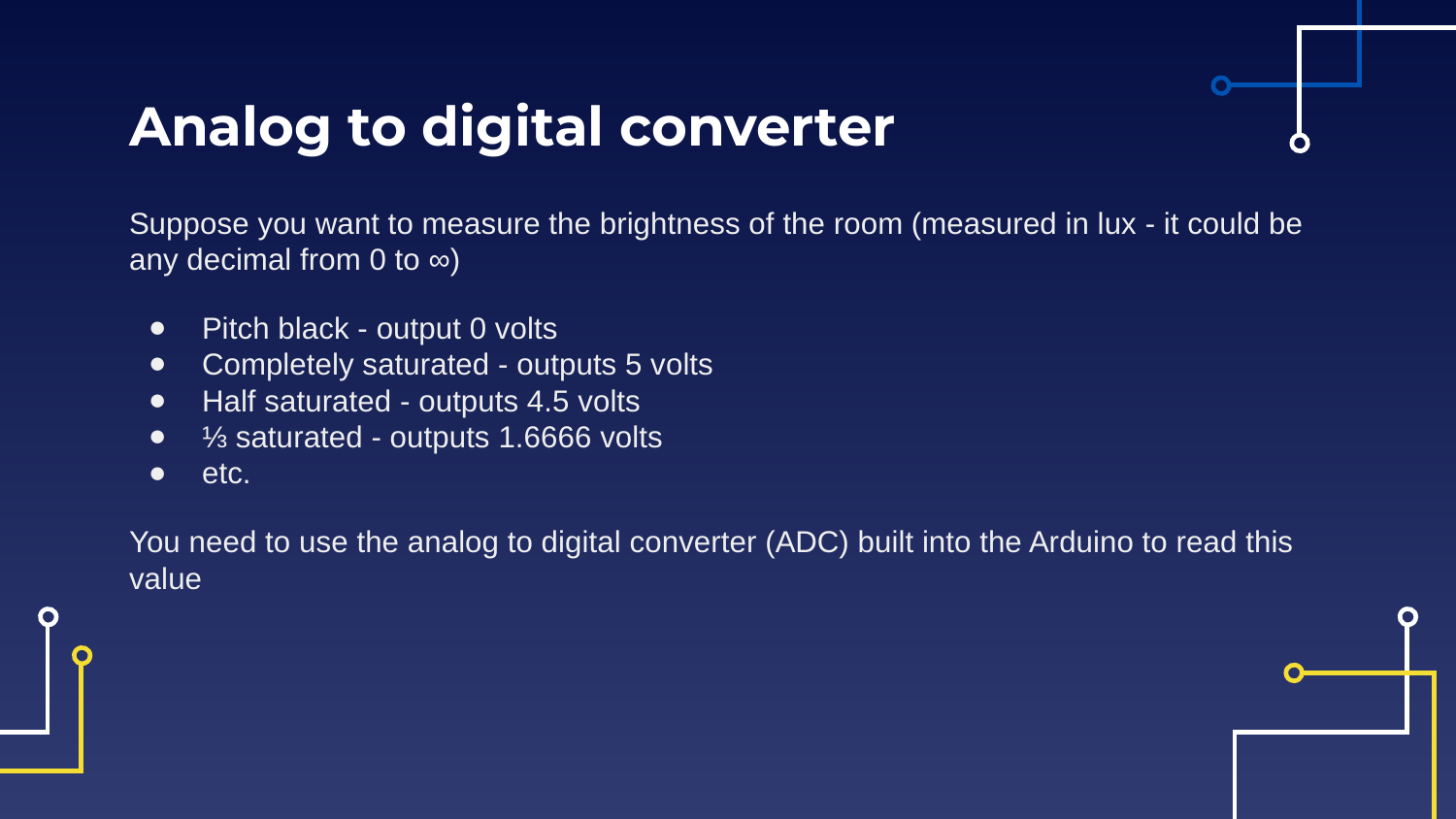

# Analog to digital converter
Suppose you want to measure the brightness of the room (measured in lux - it could be any decimal from 0 to ∞)
Pitch black - output 0 volts
Completely saturated - outputs 5 volts
Half saturated - outputs 4.5 volts
⅓ saturated - outputs 1.6666 volts
etc.
You need to use the analog to digital converter (ADC) built into the Arduino to read this value